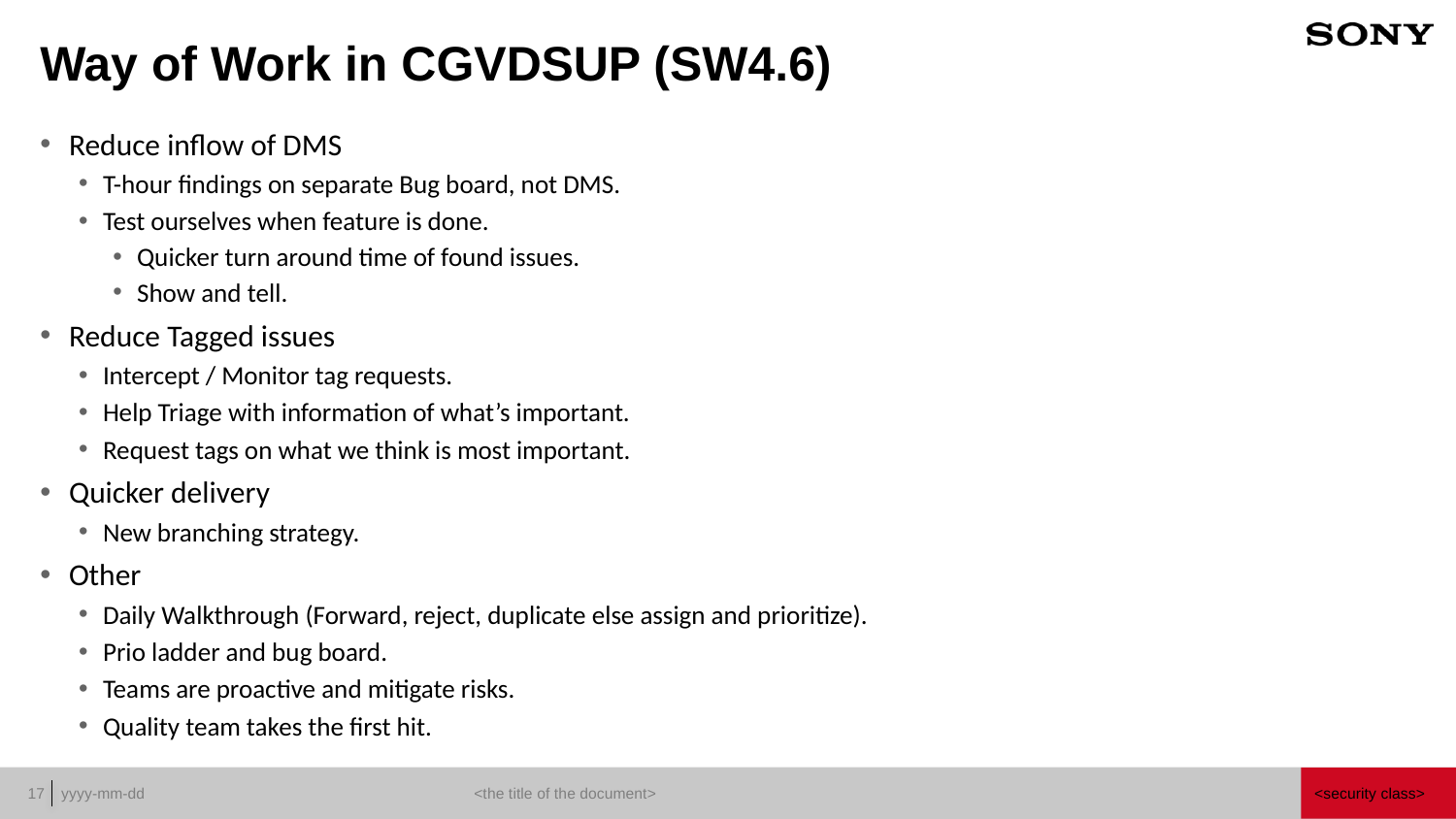

# Way of Work in CGVDSUP (SW4.6)
Reduce inflow of DMS
T-hour findings on separate Bug board, not DMS.
Test ourselves when feature is done.
Quicker turn around time of found issues.
Show and tell.
Reduce Tagged issues
Intercept / Monitor tag requests.
Help Triage with information of what’s important.
Request tags on what we think is most important.
Quicker delivery
New branching strategy.
Other
Daily Walkthrough (Forward, reject, duplicate else assign and prioritize).
Prio ladder and bug board.
Teams are proactive and mitigate risks.
Quality team takes the first hit.